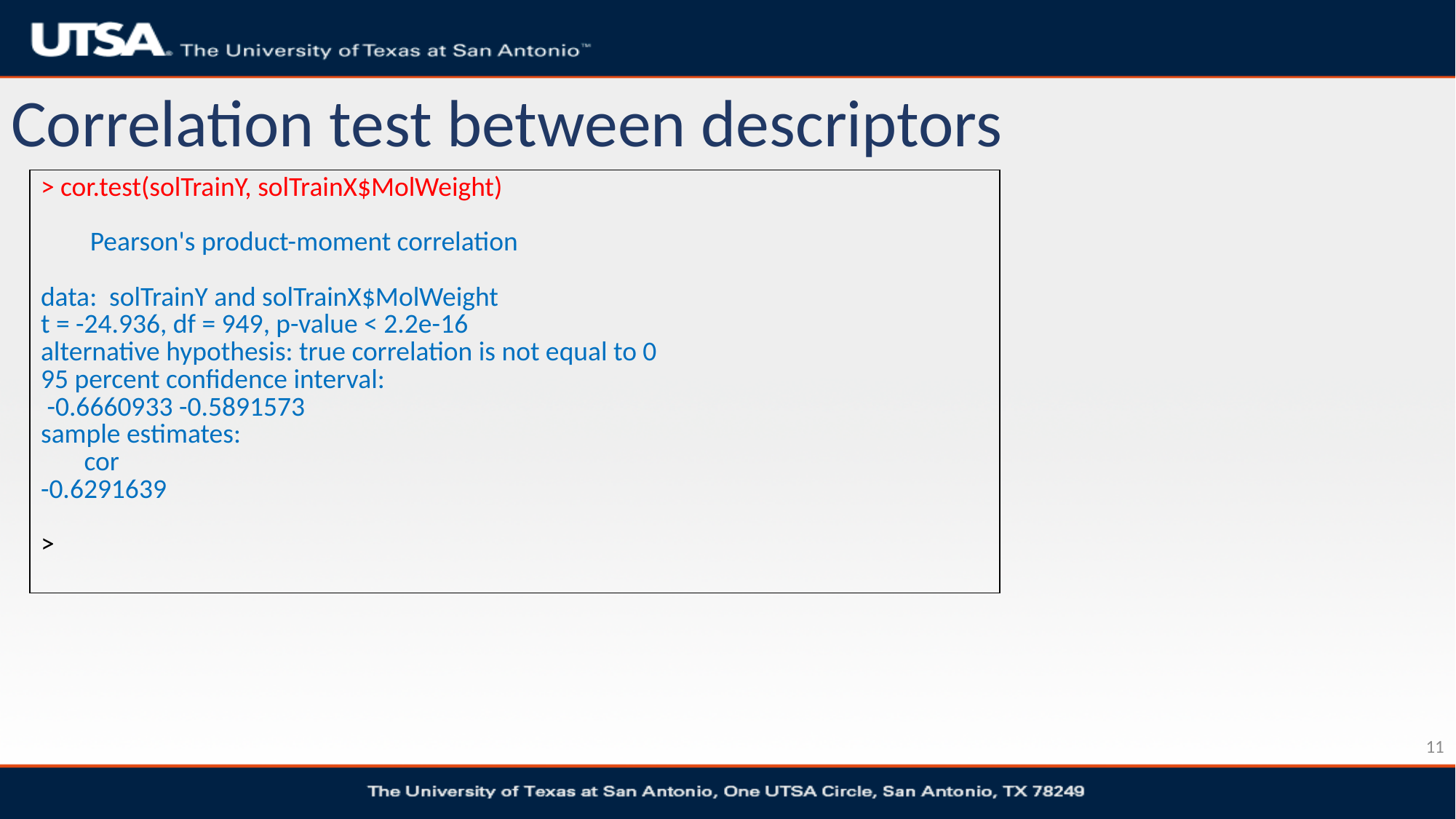

# Correlation test between descriptors
| > cor.test(solTrainY, solTrainX$MolWeight) Pearson's product-moment correlation data: solTrainY and solTrainX$MolWeight t = -24.936, df = 949, p-value < 2.2e-16 alternative hypothesis: true correlation is not equal to 0 95 percent confidence interval: -0.6660933 -0.5891573 sample estimates: cor -0.6291639 > |
| --- |
11